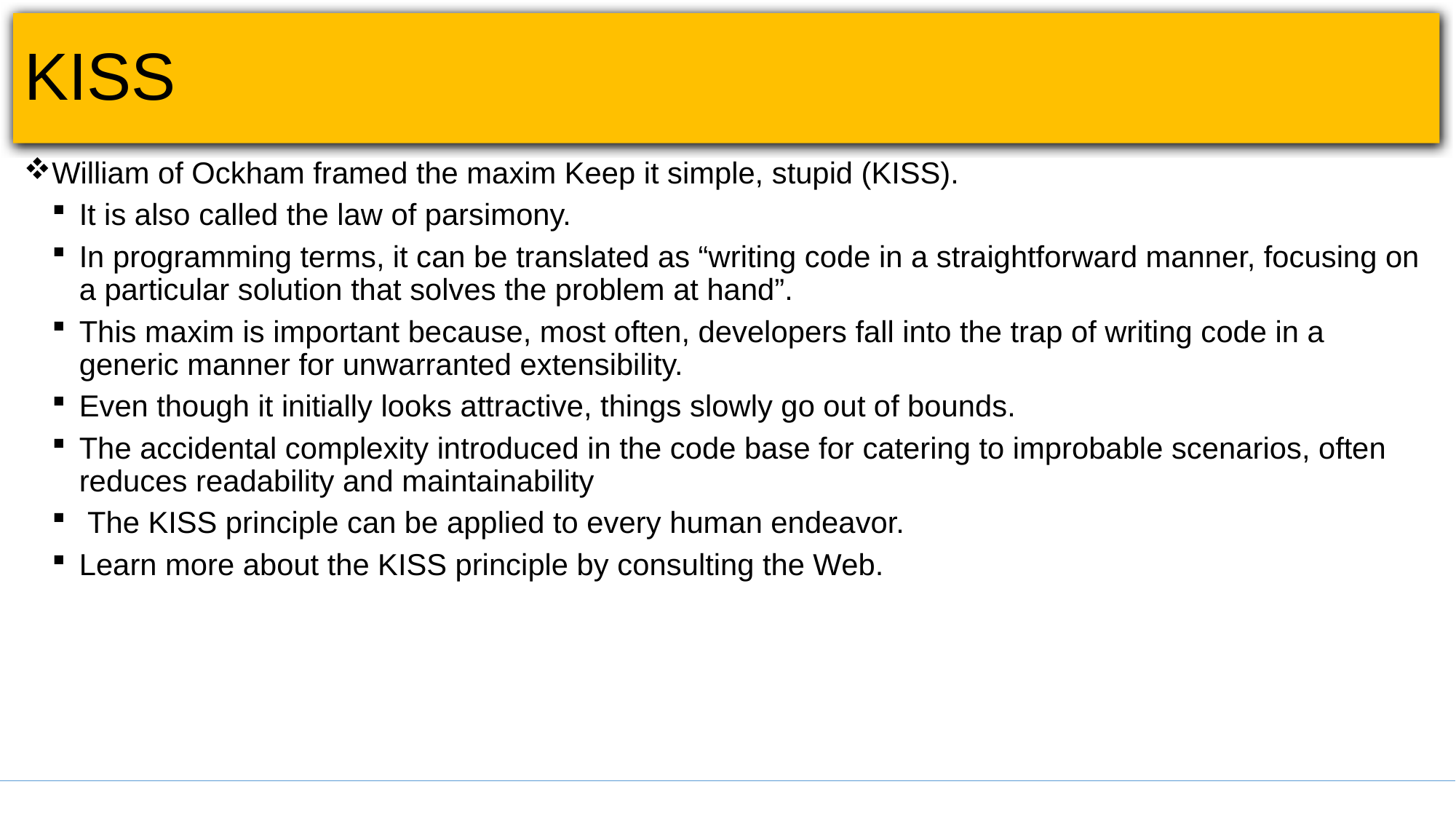

# KISS
William of Ockham framed the maxim Keep it simple, stupid (KISS).
It is also called the law of parsimony.
In programming terms, it can be translated as “writing code in a straightforward manner, focusing on a particular solution that solves the problem at hand”.
This maxim is important because, most often, developers fall into the trap of writing code in a generic manner for unwarranted extensibility.
Even though it initially looks attractive, things slowly go out of bounds.
The accidental complexity introduced in the code base for catering to improbable scenarios, often reduces readability and maintainability
 The KISS principle can be applied to every human endeavor.
Learn more about the KISS principle by consulting the Web.